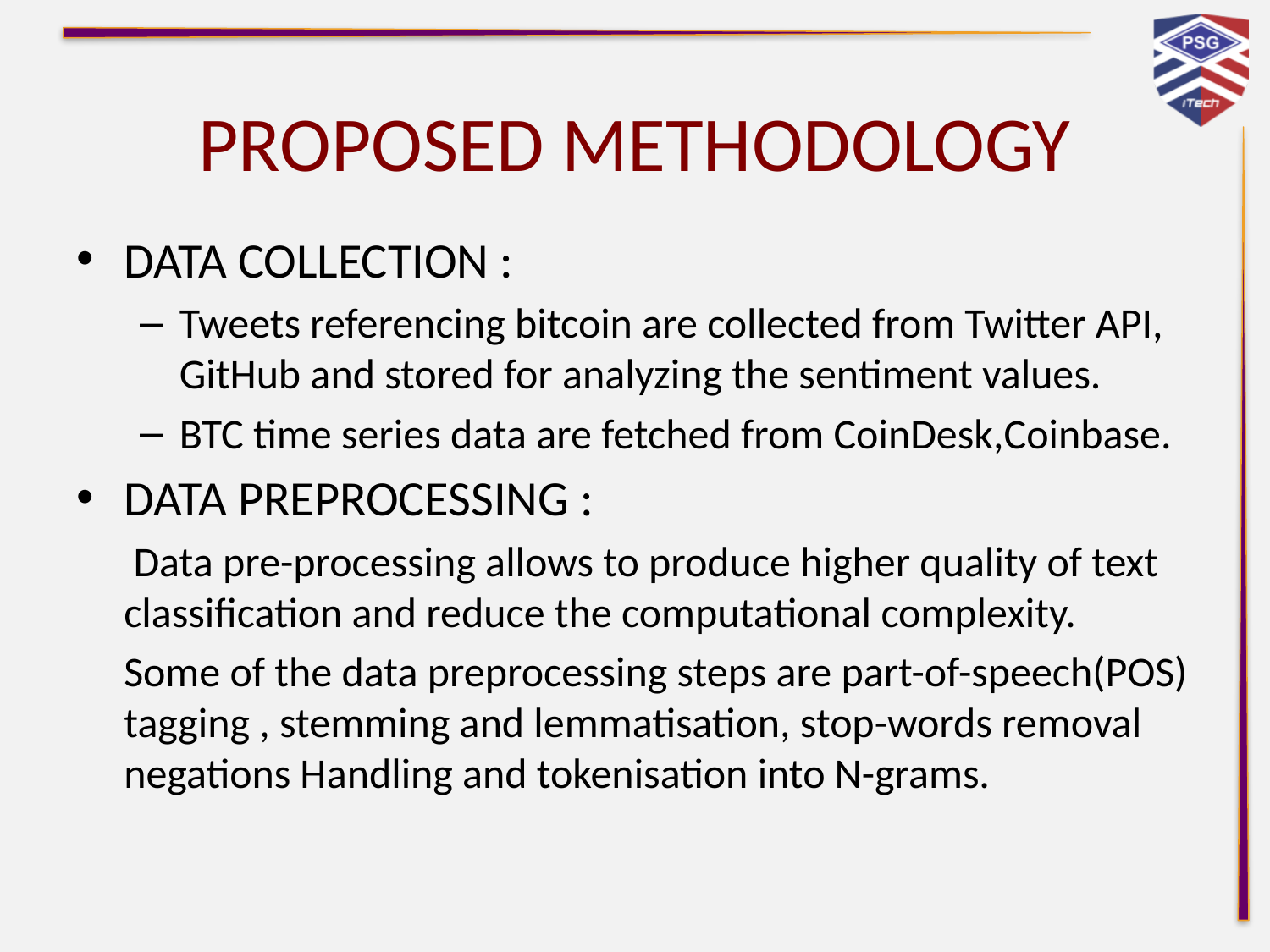

# PROPOSED METHODOLOGY
DATA COLLECTION :
Tweets referencing bitcoin are collected from Twitter API, GitHub and stored for analyzing the sentiment values.
BTC time series data are fetched from CoinDesk,Coinbase.
DATA PREPROCESSING :
	 Data pre-processing allows to produce higher quality of text classification and reduce the computational complexity.
 	Some of the data preprocessing steps are part-of-speech(POS) tagging , stemming and lemmatisation, stop-words removal  negations Handling and tokenisation into N-grams.